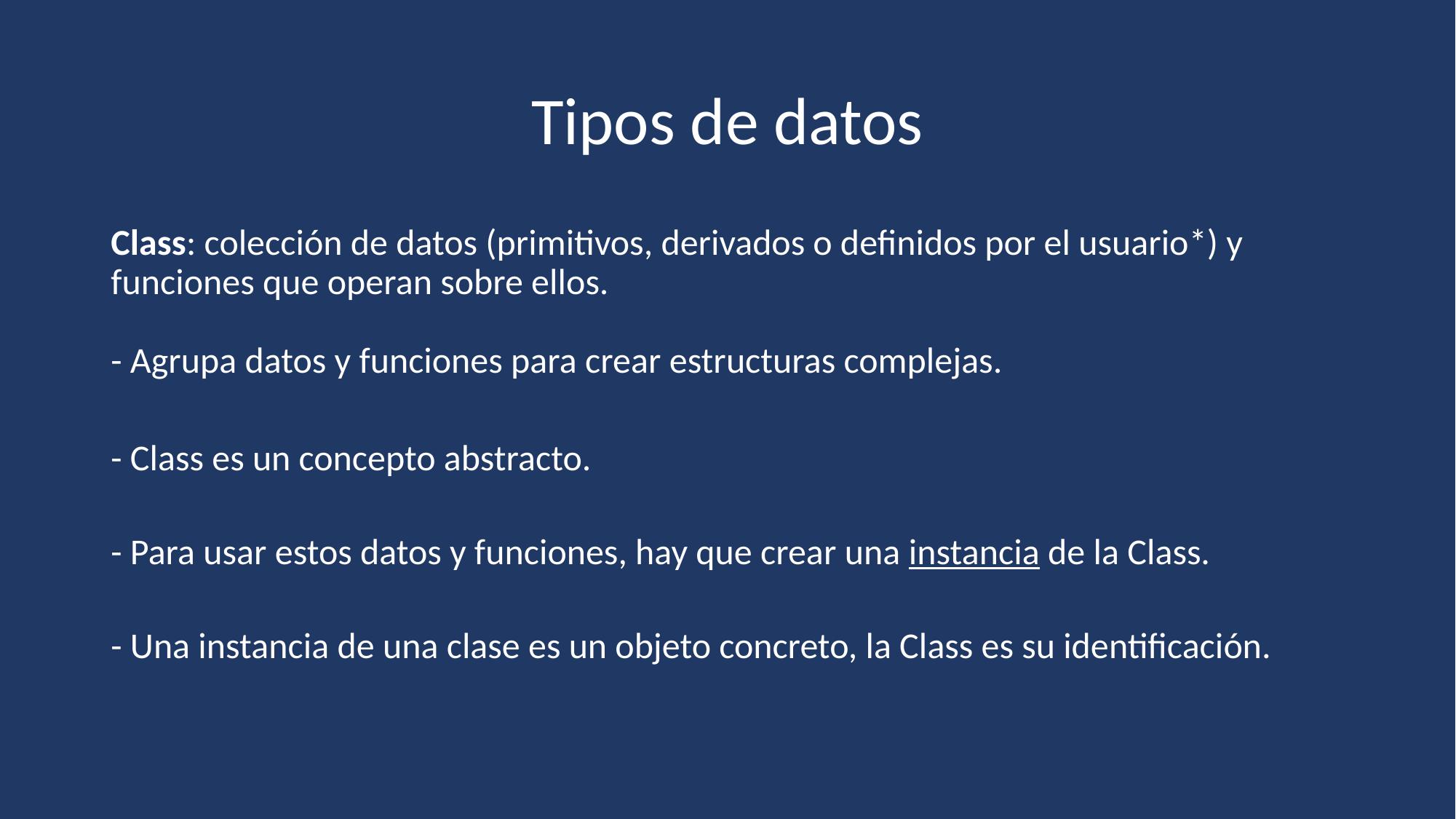

# Tipos de datos
Class: colección de datos (primitivos, derivados o definidos por el usuario*) y funciones que operan sobre ellos.
- Agrupa datos y funciones para crear estructuras complejas.
- Class es un concepto abstracto.
- Para usar estos datos y funciones, hay que crear una instancia de la Class.
- Una instancia de una clase es un objeto concreto, la Class es su identificación.